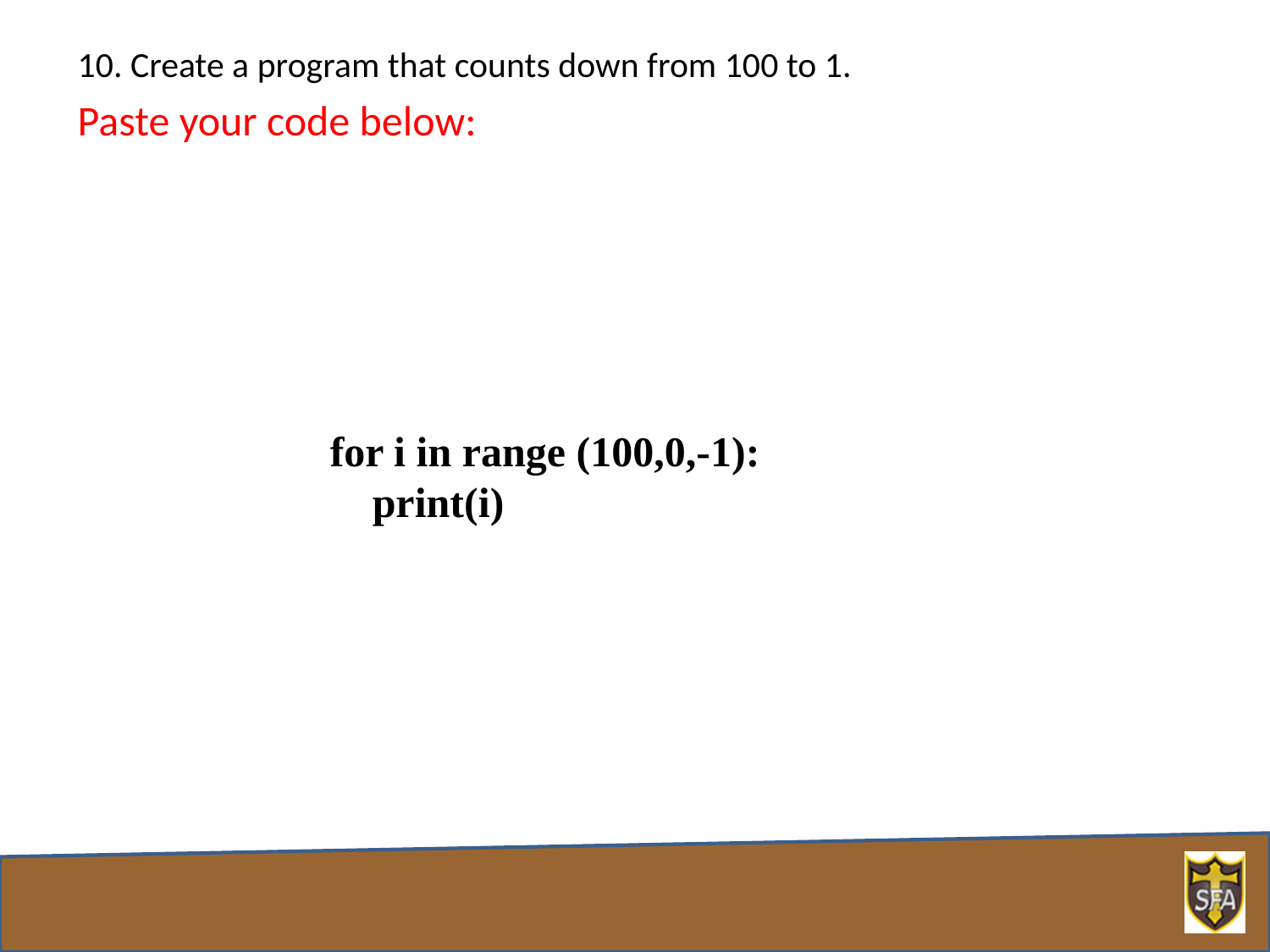

10. Create a program that counts down from 100 to 1.
Paste your code below:

for i in range (100,0,-1):
    print(i)